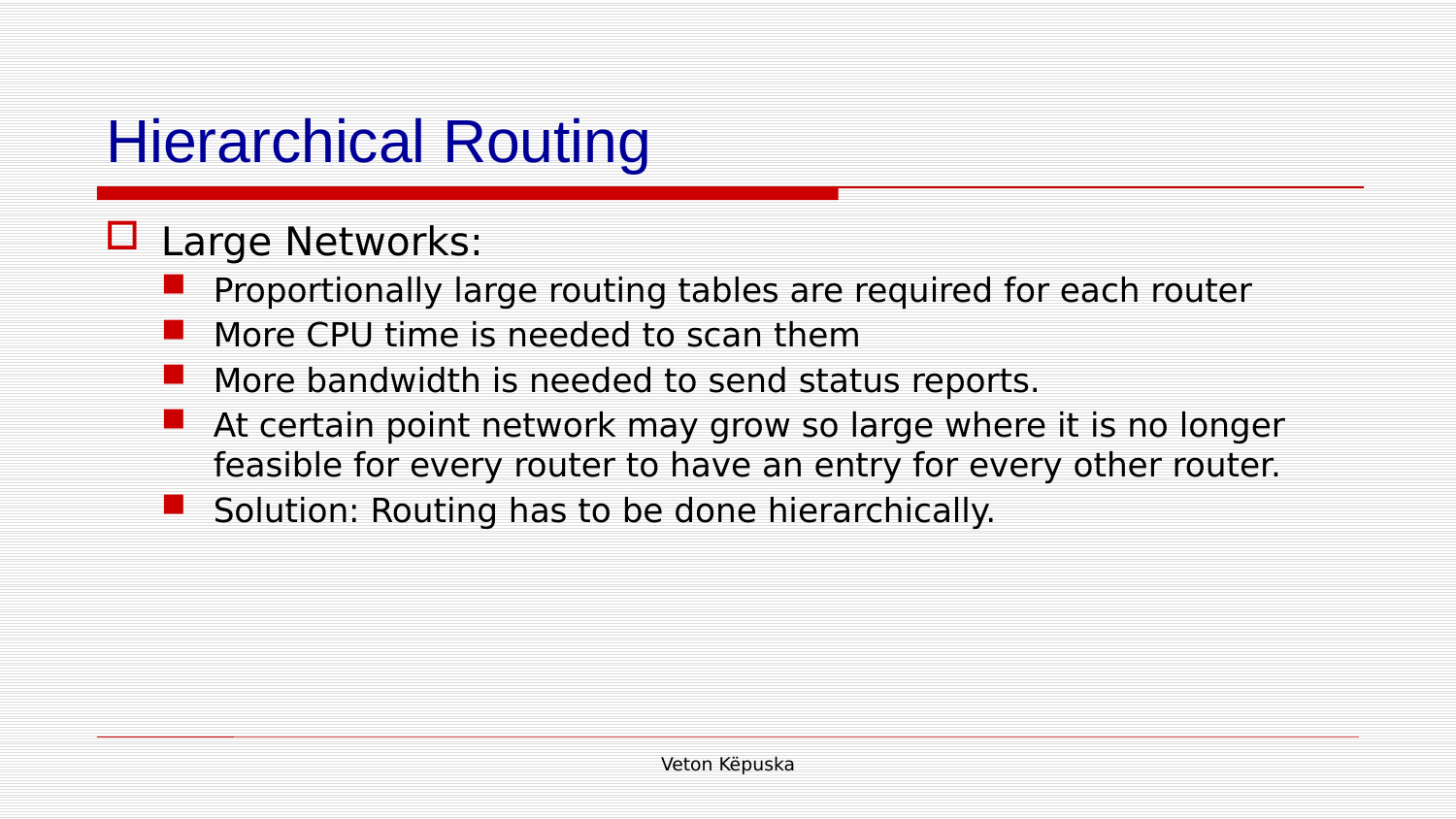

# Hierarchical Routing
Large Networks:
Proportionally large routing tables are required for each router
More CPU time is needed to scan them
More bandwidth is needed to send status reports.
At certain point network may grow so large where it is no longer feasible for every router to have an entry for every other router.
Solution: Routing has to be done hierarchically.

Veton Këpuska
36